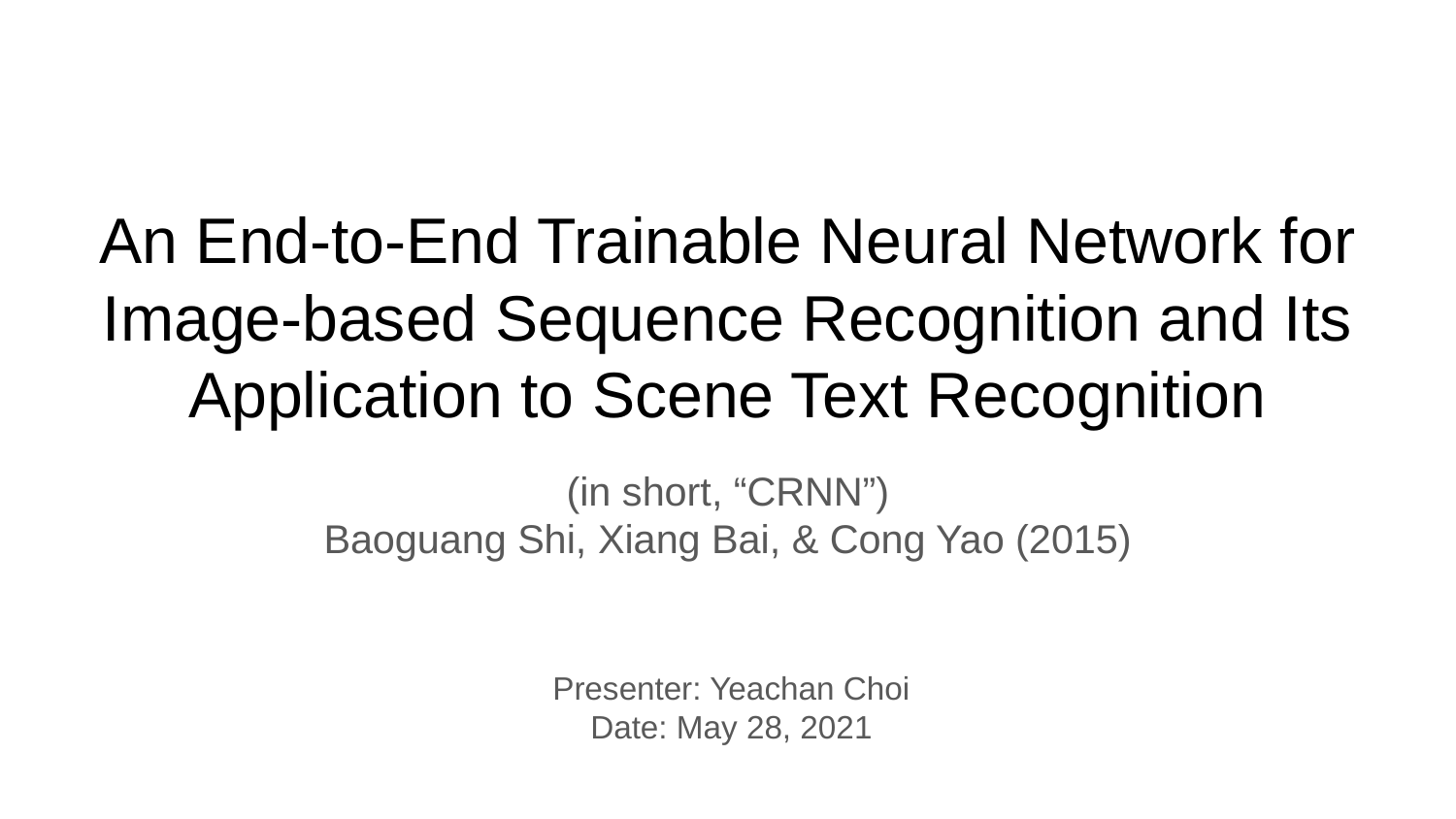

# An End-to-End Trainable Neural Network for Image-based Sequence Recognition and Its Application to Scene Text Recognition
(in short, “CRNN”)
Baoguang Shi, Xiang Bai, & Cong Yao (2015)
Presenter: Yeachan Choi
Date: May 28, 2021